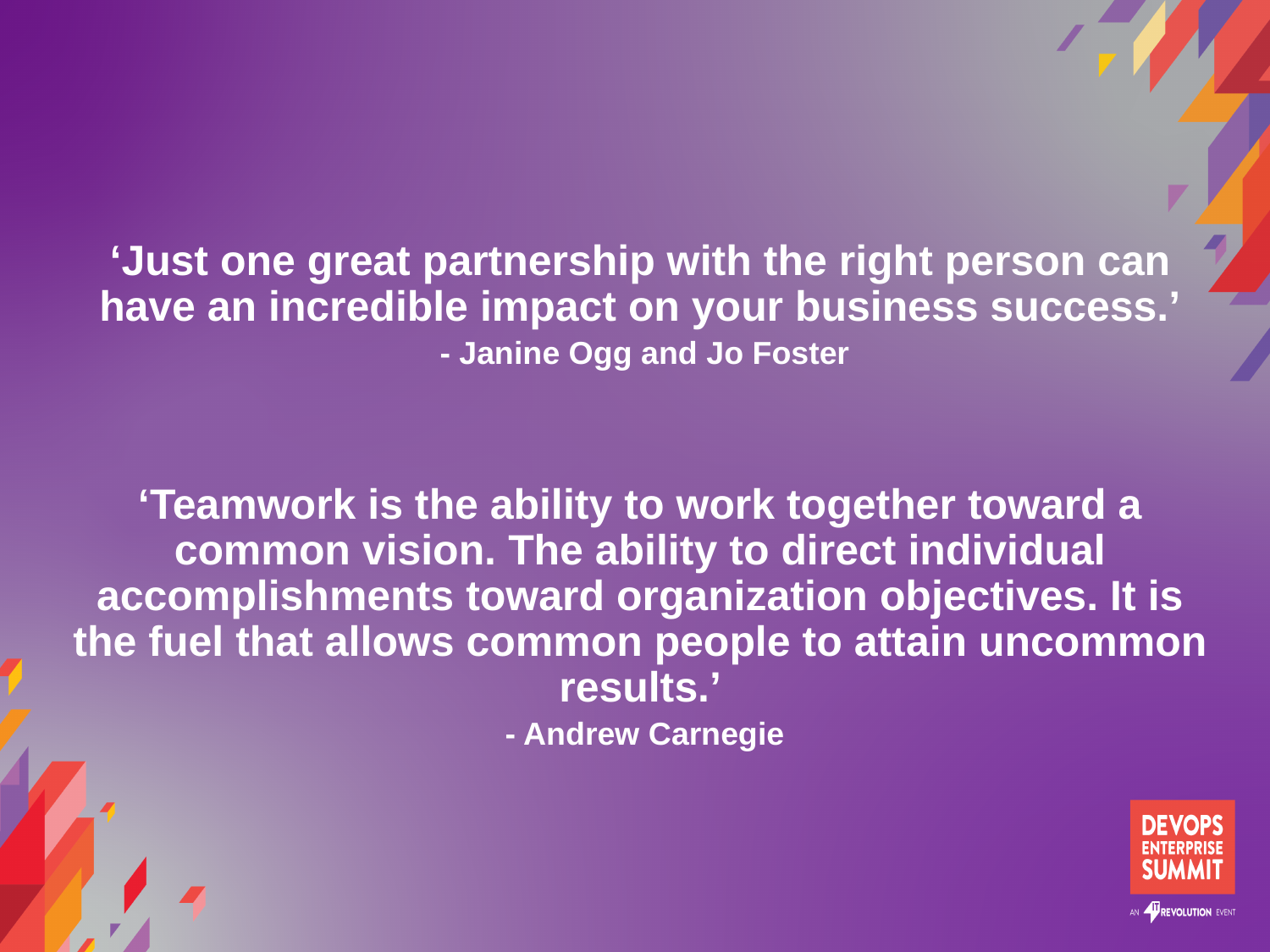

‘Just one great partnership with the right person can have an incredible impact on your business success.’
 - Janine Ogg and Jo Foster

‘Teamwork is the ability to work together toward a common vision. The ability to direct individual accomplishments toward organization objectives. It is the fuel that allows common people to attain uncommon results.’
 - Andrew Carnegie